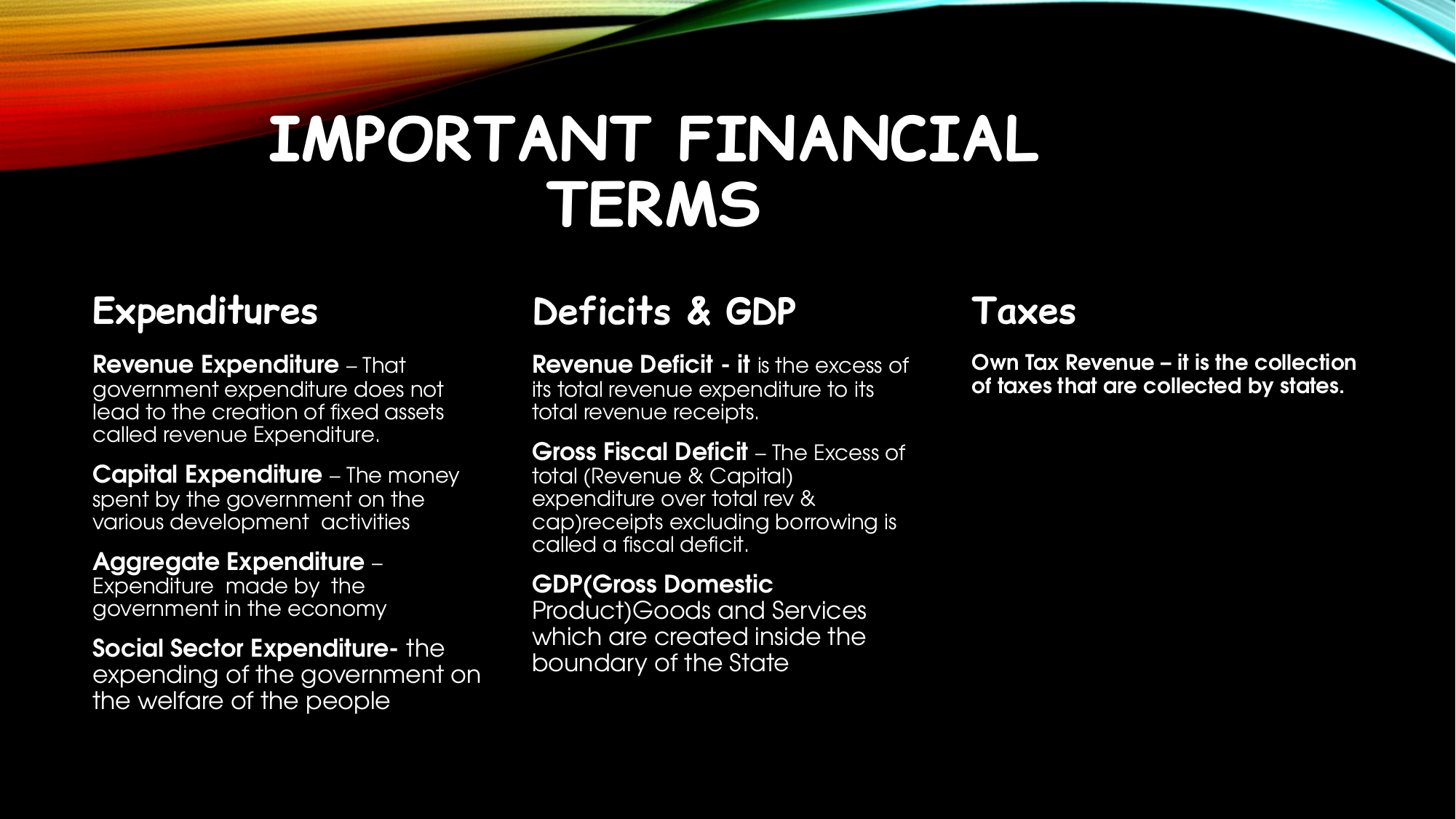

# IMPortant FinanciAl TerMs
Taxes
Deficits & GDP
Expenditures
Revenue Deficit - it is the excess of its total revenue expenditure to its total revenue receipts.
Gross Fiscal Deficit – The Excess of total (Revenue & Capital) expenditure over total rev & cap)receipts excluding borrowing is called a fiscal deficit.
GDP(Gross Domestic Product)Goods and Services which are created inside the boundary of the State

Revenue Expenditure – That government expenditure does not lead to the creation of fixed assets called revenue Expenditure.
Capital Expenditure – The money spent by the government on the various development  activities
Aggregate Expenditure – Expenditure  made by  the government in the economy
Social Sector Expenditure- the expending of the government on the welfare of the people
Own Tax Revenue – it is the collection of taxes that are collected by states.